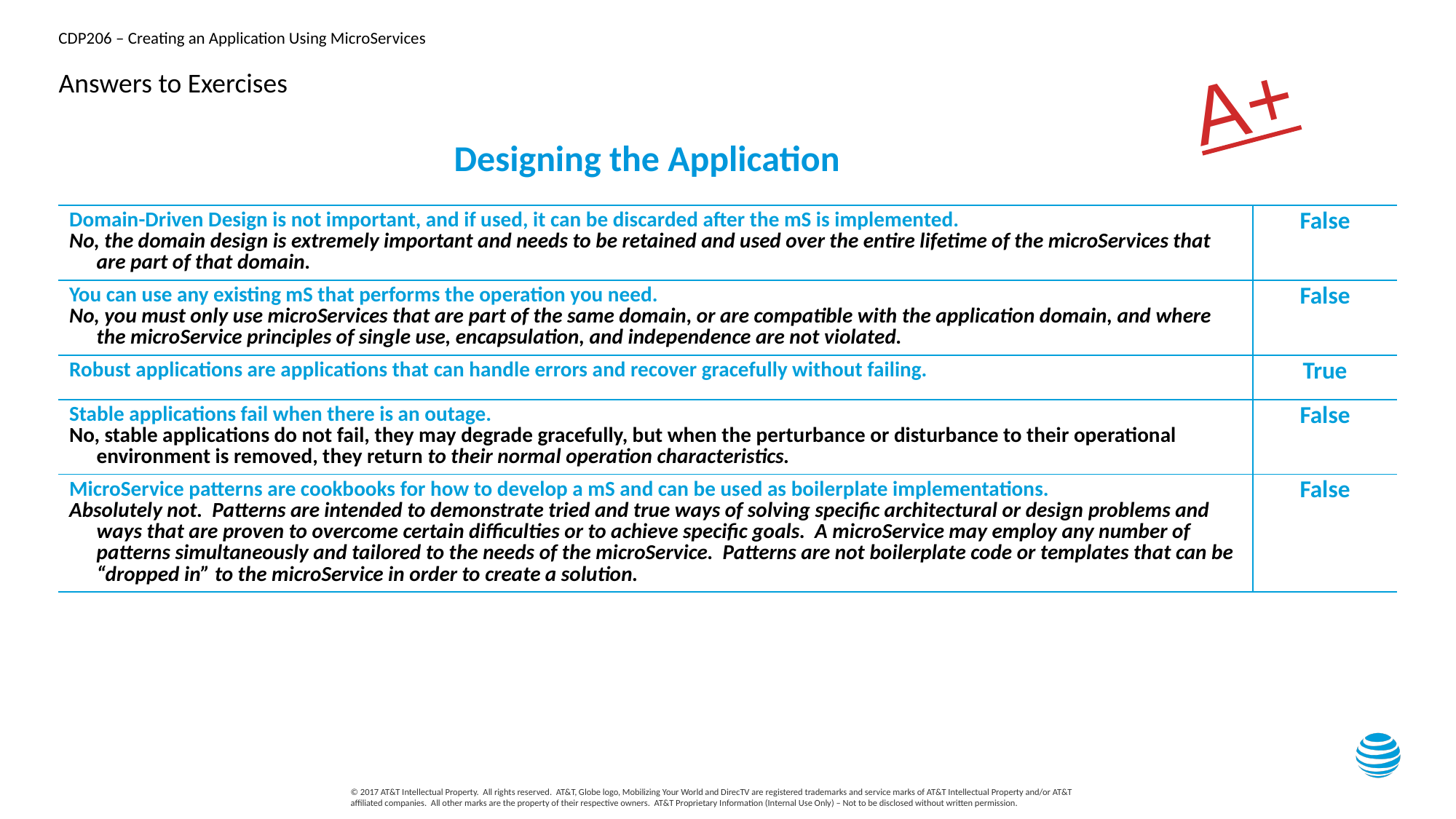

A+
# Answers to Exercises
Designing the Application
| Domain-Driven Design is not important, and if used, it can be discarded after the mS is implemented. No, the domain design is extremely important and needs to be retained and used over the entire lifetime of the microServices that are part of that domain. | False |
| --- | --- |
| You can use any existing mS that performs the operation you need. No, you must only use microServices that are part of the same domain, or are compatible with the application domain, and where the microService principles of single use, encapsulation, and independence are not violated. | False |
| Robust applications are applications that can handle errors and recover gracefully without failing. | True |
| Stable applications fail when there is an outage. No, stable applications do not fail, they may degrade gracefully, but when the perturbance or disturbance to their operational environment is removed, they return to their normal operation characteristics. | False |
| MicroService patterns are cookbooks for how to develop a mS and can be used as boilerplate implementations. Absolutely not. Patterns are intended to demonstrate tried and true ways of solving specific architectural or design problems and ways that are proven to overcome certain difficulties or to achieve specific goals. A microService may employ any number of patterns simultaneously and tailored to the needs of the microService. Patterns are not boilerplate code or templates that can be “dropped in” to the microService in order to create a solution. | False |